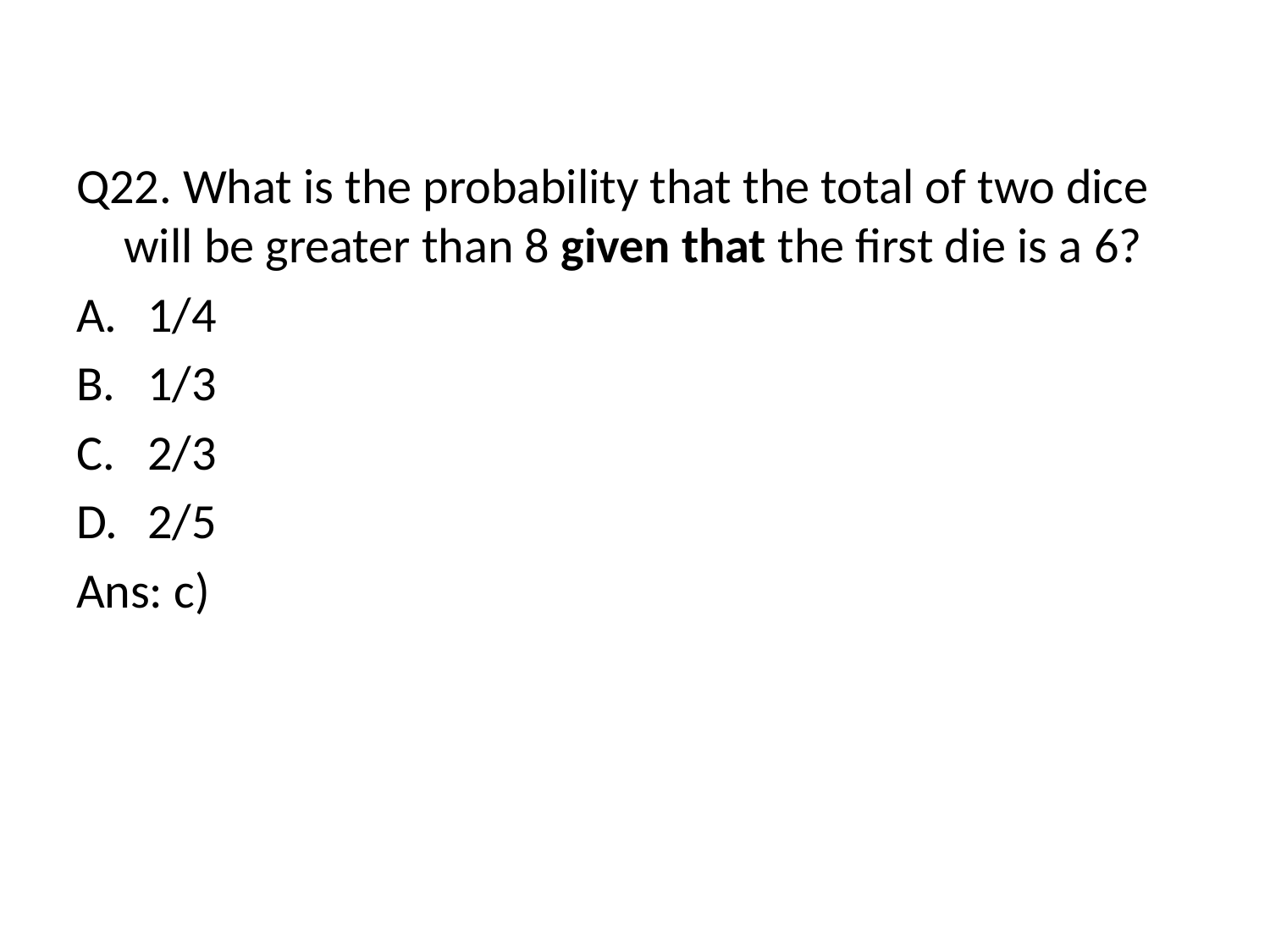

Q22. What is the probability that the total of two dice will be greater than 8 given that the first die is a 6?
1/4
1/3
2/3
2/5
Ans: c)